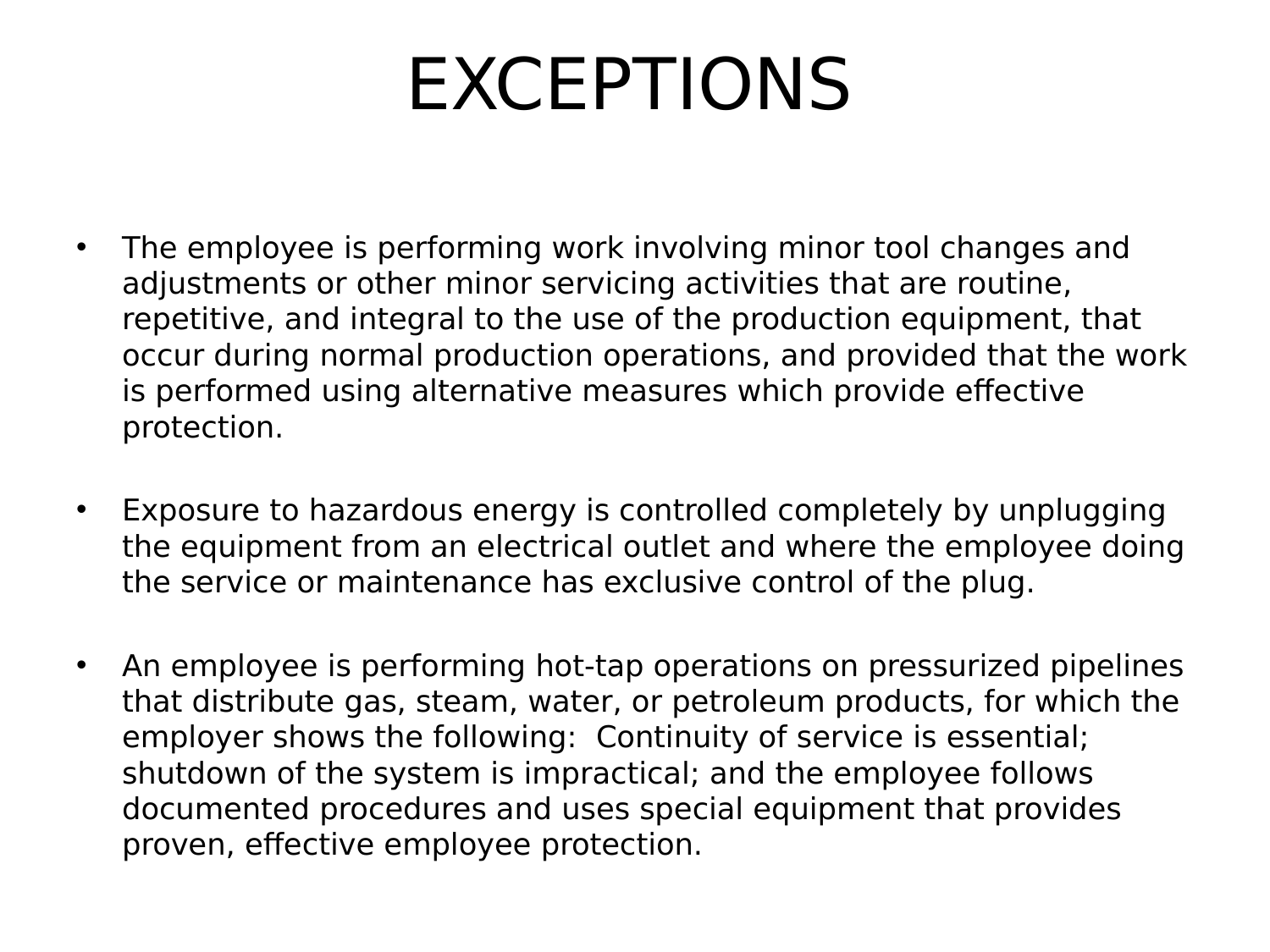

EXCEPTIONS
The employee is performing work involving minor tool changes and adjustments or other minor servicing activities that are routine, repetitive, and integral to the use of the production equipment, that occur during normal production operations, and provided that the work is performed using alternative measures which provide effective protection.

Exposure to hazardous energy is controlled completely by unplugging the equipment from an electrical outlet and where the employee doing the service or maintenance has exclusive control of the plug.

An employee is performing hot-tap operations on pressurized pipelines that distribute gas, steam, water, or petroleum products, for which the employer shows the following:  Continuity of service is essential; shutdown of the system is impractical; and the employee follows documented procedures and uses special equipment that provides proven, effective employee protection.